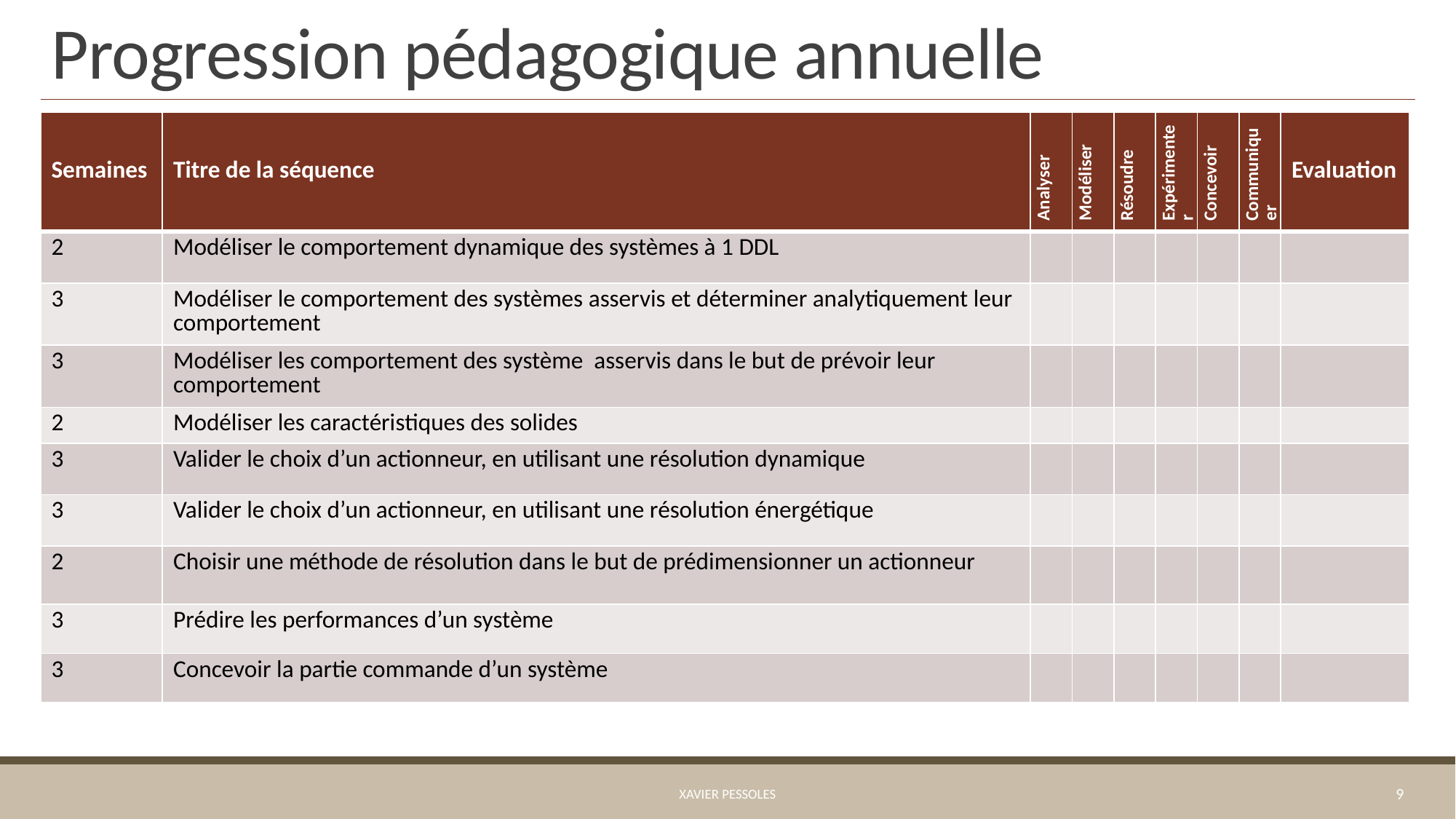

# Progression pédagogique annuelle
| Semaines | Titre de la séquence | Analyser | Modéliser | Résoudre | Expérimenter | Concevoir | Communiquer | Evaluation |
| --- | --- | --- | --- | --- | --- | --- | --- | --- |
| 2 | Modéliser le comportement dynamique des systèmes à 1 DDL |  |  |  |  |  |  |  |
| 3 | Modéliser le comportement des systèmes asservis et déterminer analytiquement leur comportement |  |  |  |  |  |  |  |
| 3 | Modéliser les comportement des système asservis dans le but de prévoir leur comportement |  |  |  |  |  |  |  |
| 2 | Modéliser les caractéristiques des solides |  |  |  |  |  |  |  |
| 3 | Valider le choix d’un actionneur, en utilisant une résolution dynamique |  |  |  |  |  |  |  |
| 3 | Valider le choix d’un actionneur, en utilisant une résolution énergétique |  |  |  |  |  |  |  |
| 2 | Choisir une méthode de résolution dans le but de prédimensionner un actionneur |  |  |  |  |  |  |  |
| 3 | Prédire les performances d’un système |  |  |  |  |  |  |  |
| 3 | Concevoir la partie commande d’un système |  |  |  |  |  |  |  |
Xavier Pessoles
9